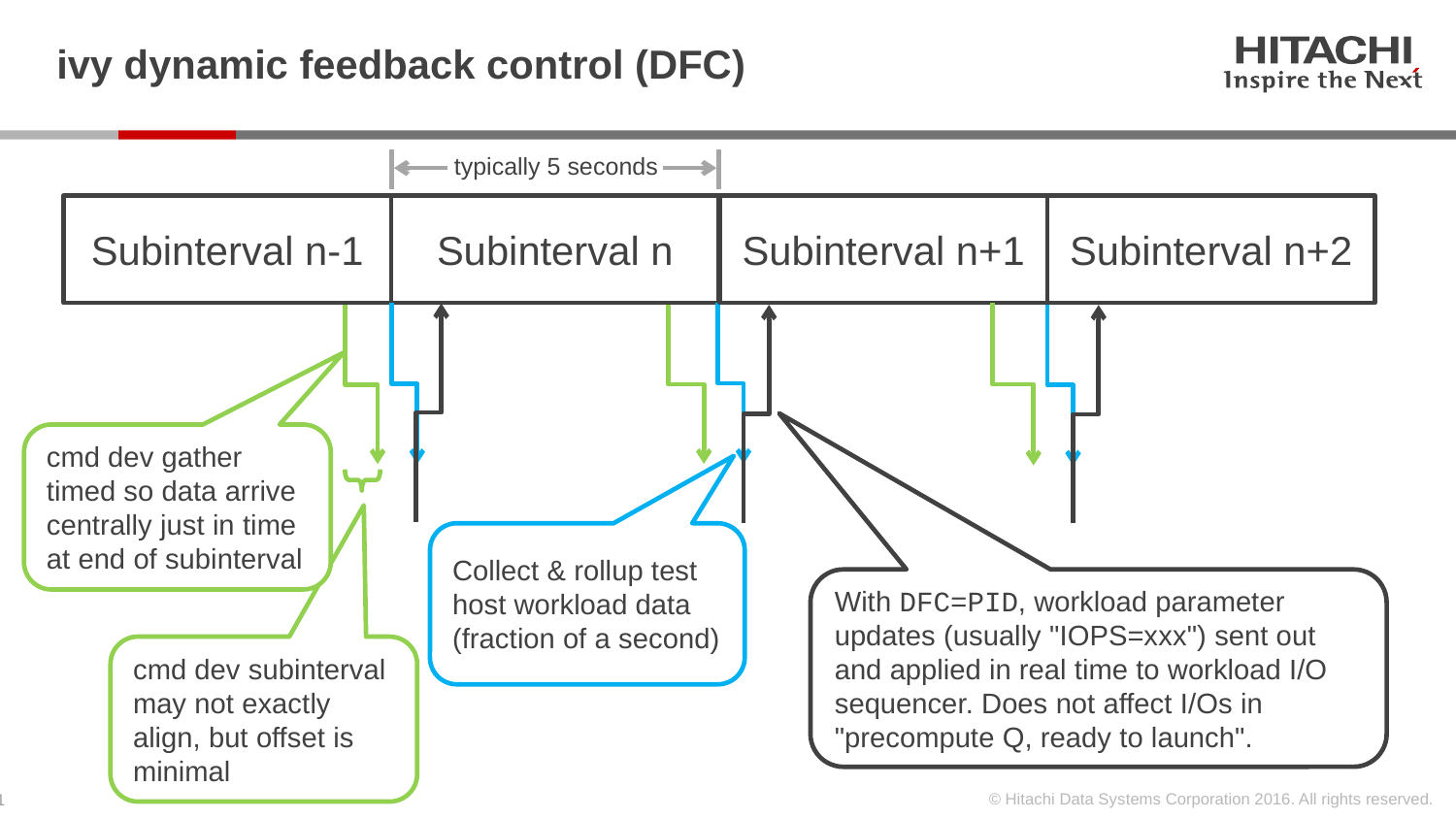

# ivy dynamic feedback control (DFC)
typically 5 seconds
Subinterval n-1
Subinterval n
Subinterval n+1
Subinterval n+2
cmd dev gather timed so data arrive centrally just in time at end of subinterval

Collect & rollup test host workload data (fraction of a second)
With DFC=PID, workload parameter updates (usually "IOPS=xxx") sent out and applied in real time to workload I/O sequencer. Does not affect I/Os in "precompute Q, ready to launch".
cmd dev subinterval may not exactly align, but offset is minimal